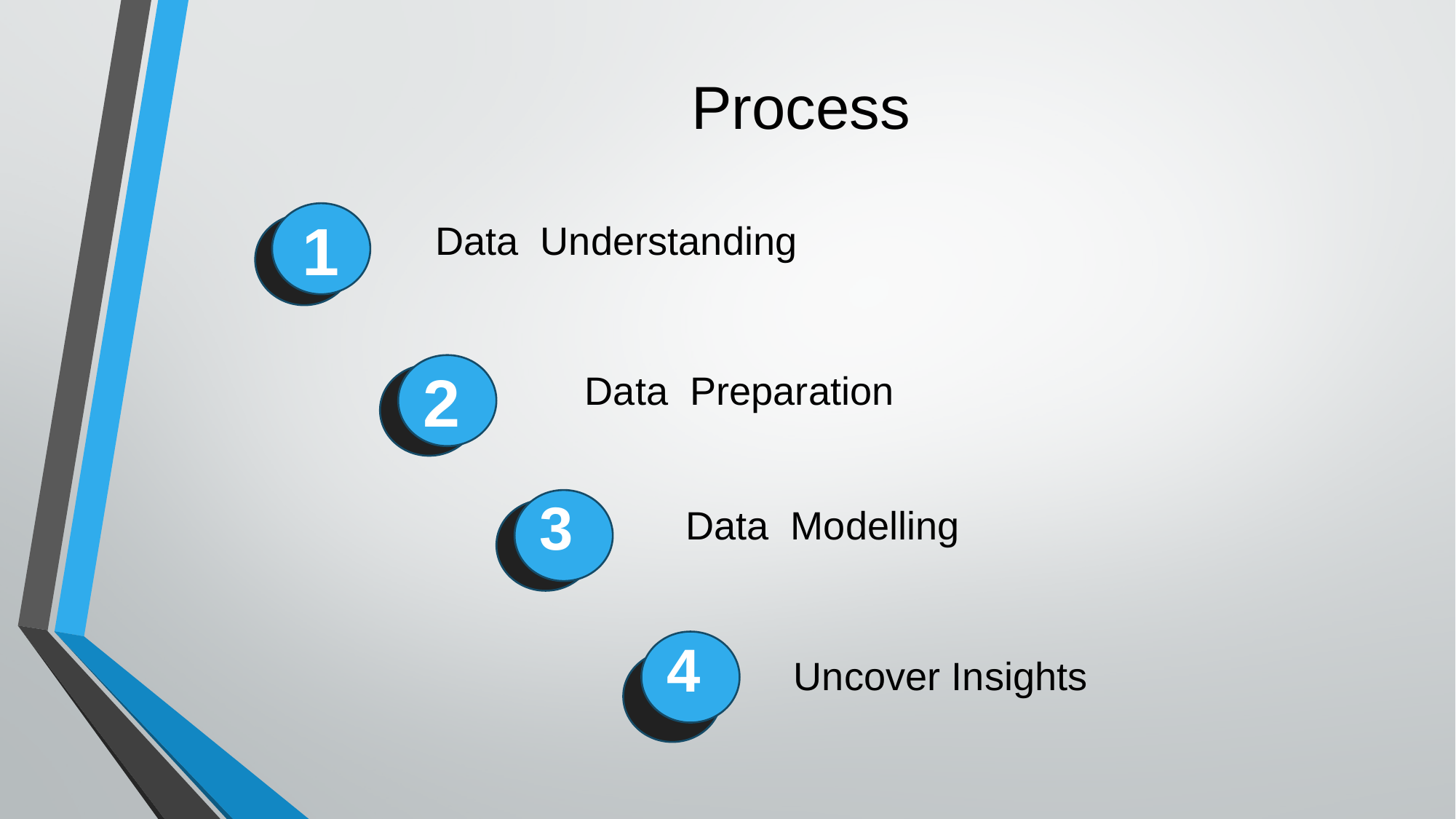

# Process
Data  Understanding
1

Data  Preparation
2

Data  Modelling
3

4

Uncover Insights